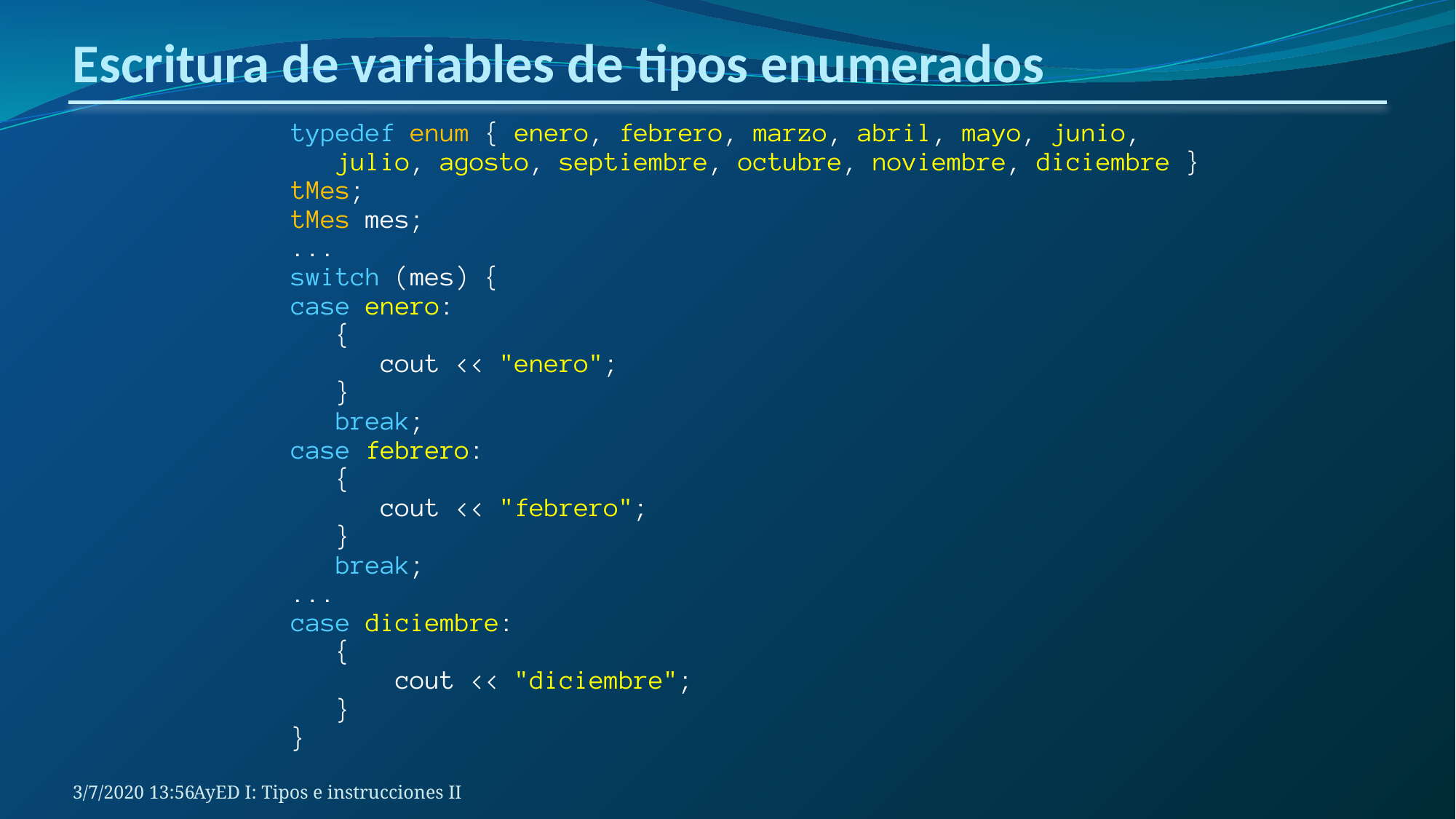

# Escritura de variables de tipos enumerados
typedef enum { enero, febrero, marzo, abril, mayo, junio,
   julio, agosto, septiembre, octubre, noviembre, diciembre }
tMes;
tMes mes;
...
switch (mes) {
case enero:
   {
      cout << "enero";
   }
   break;
case febrero:
   {
      cout << "febrero";
   }
   break;
...
case diciembre:
   {
       cout << "diciembre";
   }
}
3/7/2020 13:56
AyED I: Tipos e instrucciones II